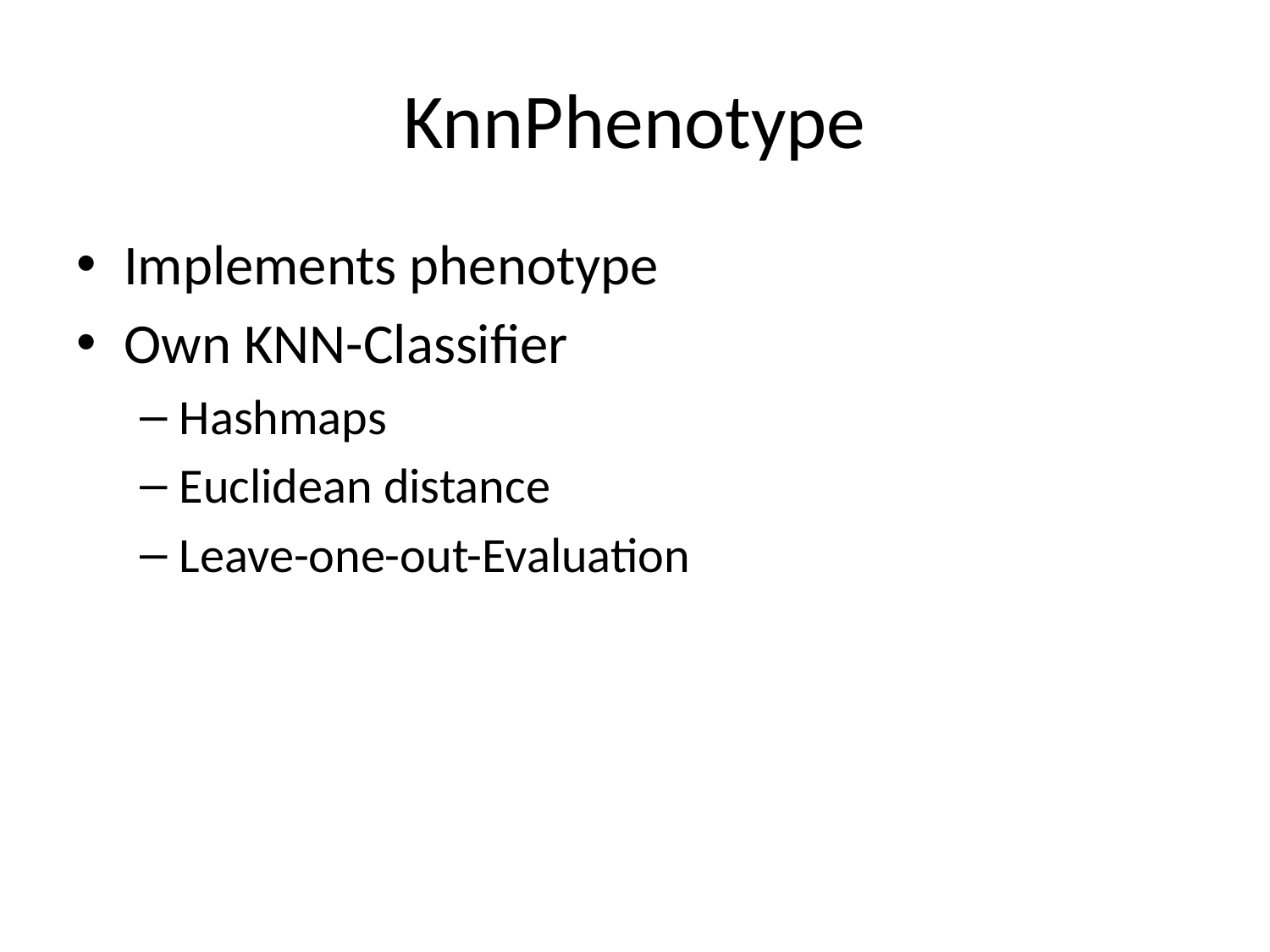

# KnnPhenotype
Implements phenotype
Own KNN-Classifier
Hashmaps
Euclidean distance
Leave-one-out-Evaluation